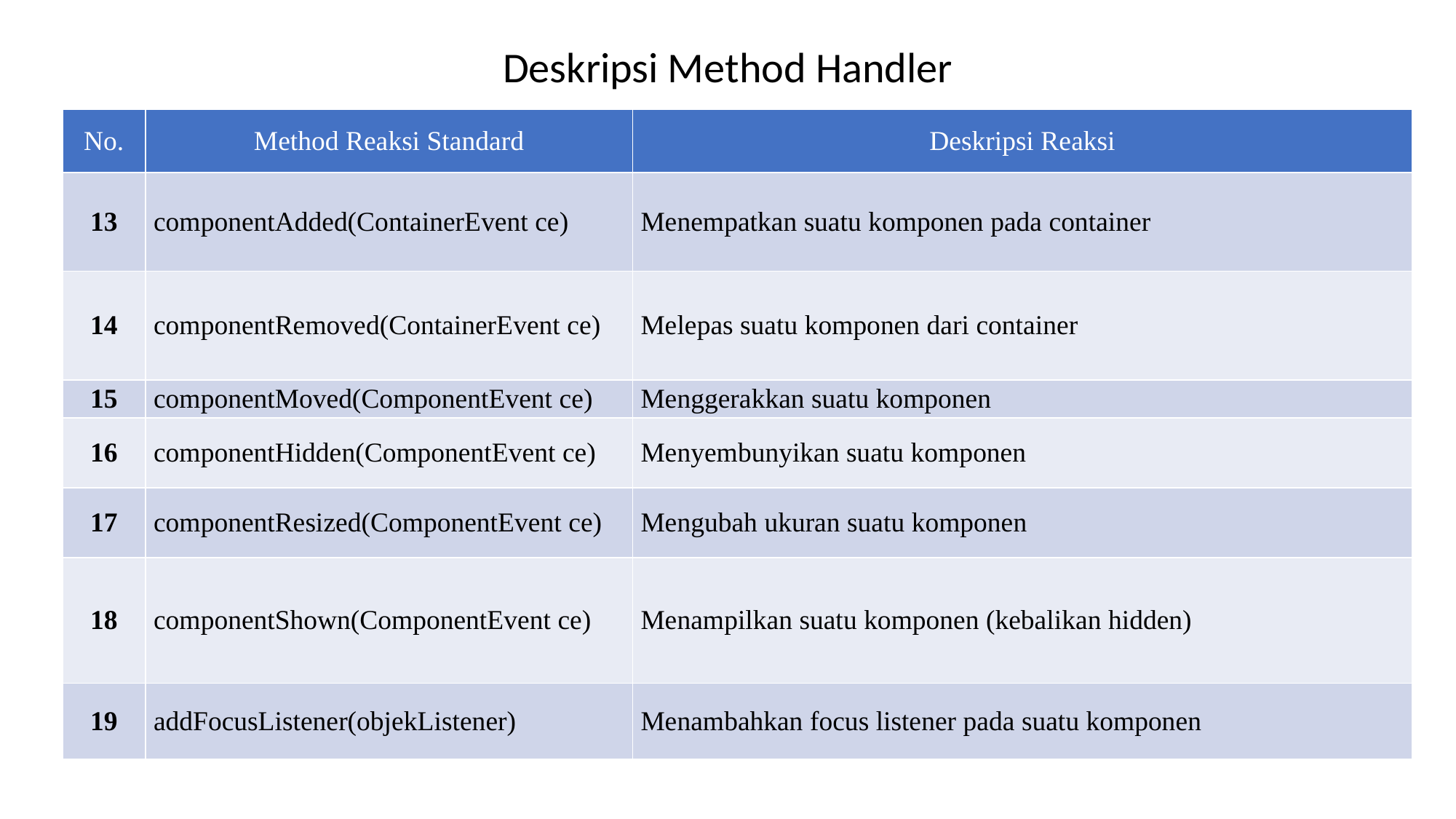

# Deskripsi Method Handler
| No. | Method Reaksi Standard | Deskripsi Reaksi |
| --- | --- | --- |
| 13 | componentAdded(ContainerEvent ce) | Menempatkan suatu komponen pada container |
| 14 | componentRemoved(ContainerEvent ce) | Melepas suatu komponen dari container |
| 15 | componentMoved(ComponentEvent ce) | Menggerakkan suatu komponen |
| 16 | componentHidden(ComponentEvent ce) | Menyembunyikan suatu komponen |
| 17 | componentResized(ComponentEvent ce) | Mengubah ukuran suatu komponen |
| 18 | componentShown(ComponentEvent ce) | Menampilkan suatu komponen (kebalikan hidden) |
| 19 | addFocusListener(objekListener) | Menambahkan focus listener pada suatu komponen |